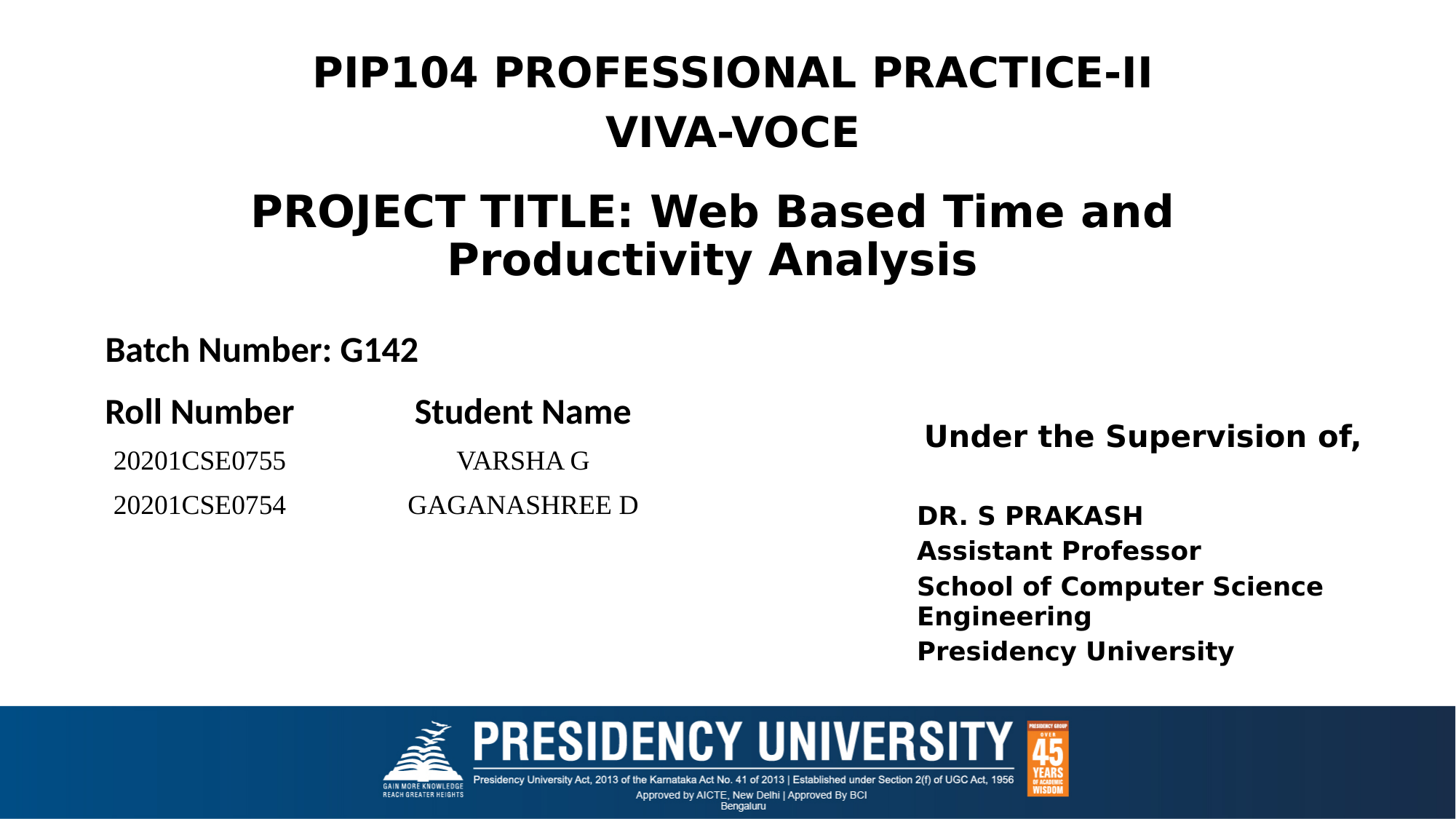

PIP104 PROFESSIONAL PRACTICE-II
VIVA-VOCE
# PROJECT TITLE: Web Based Time and Productivity Analysis
Batch Number: G142

| Roll Number | Student Name |
| --- | --- |
| 20201CSE0755 | VARSHA G |
| 20201CSE0754 | GAGANASHREE D |
|  |  |
|  |  |
|  |  |
Under the Supervision of,

DR. S PRAKASH
Assistant Professor
School of Computer Science Engineering
Presidency University